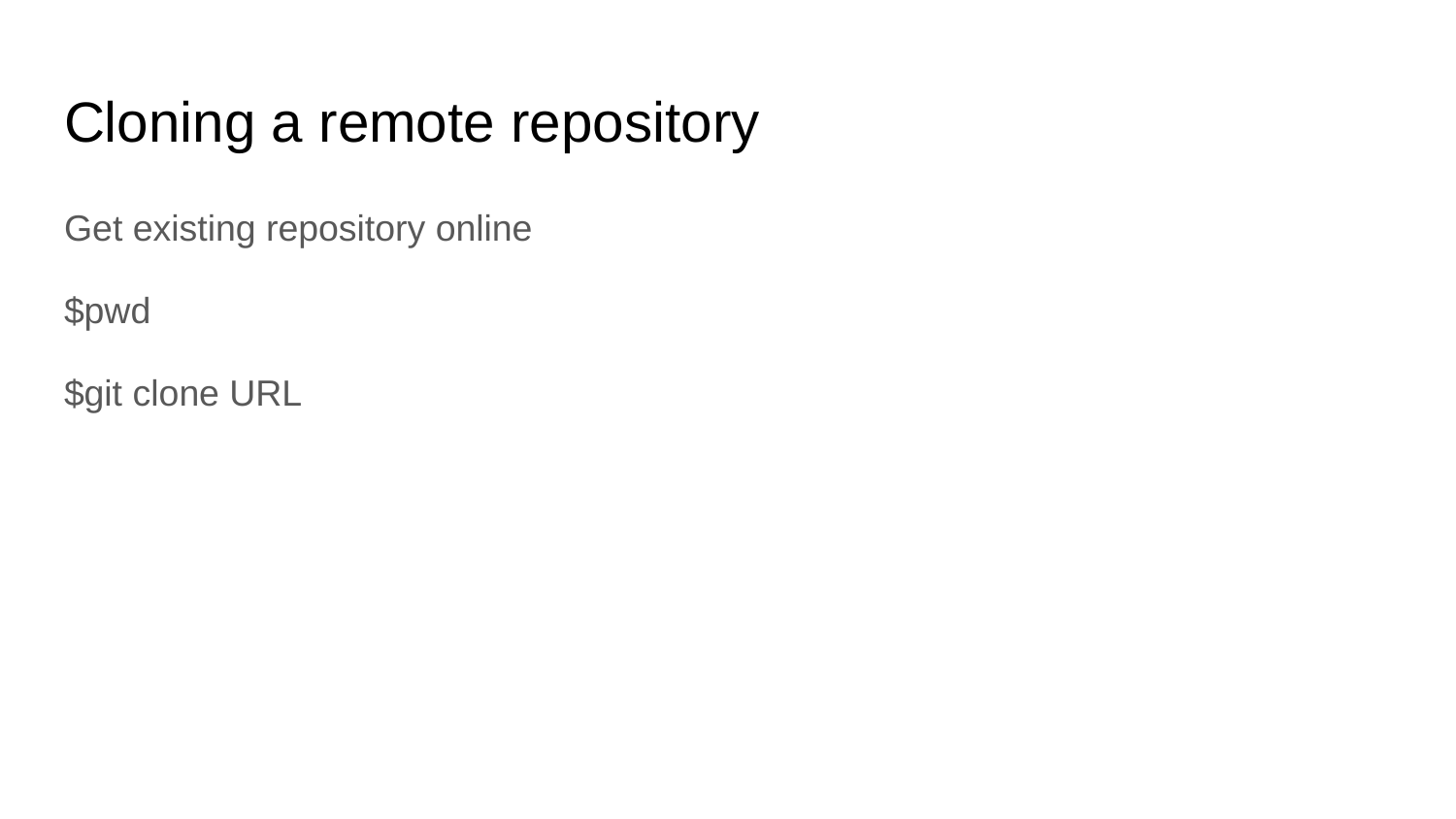

# Cloning a remote repository
Get existing repository online
$pwd
$git clone URL